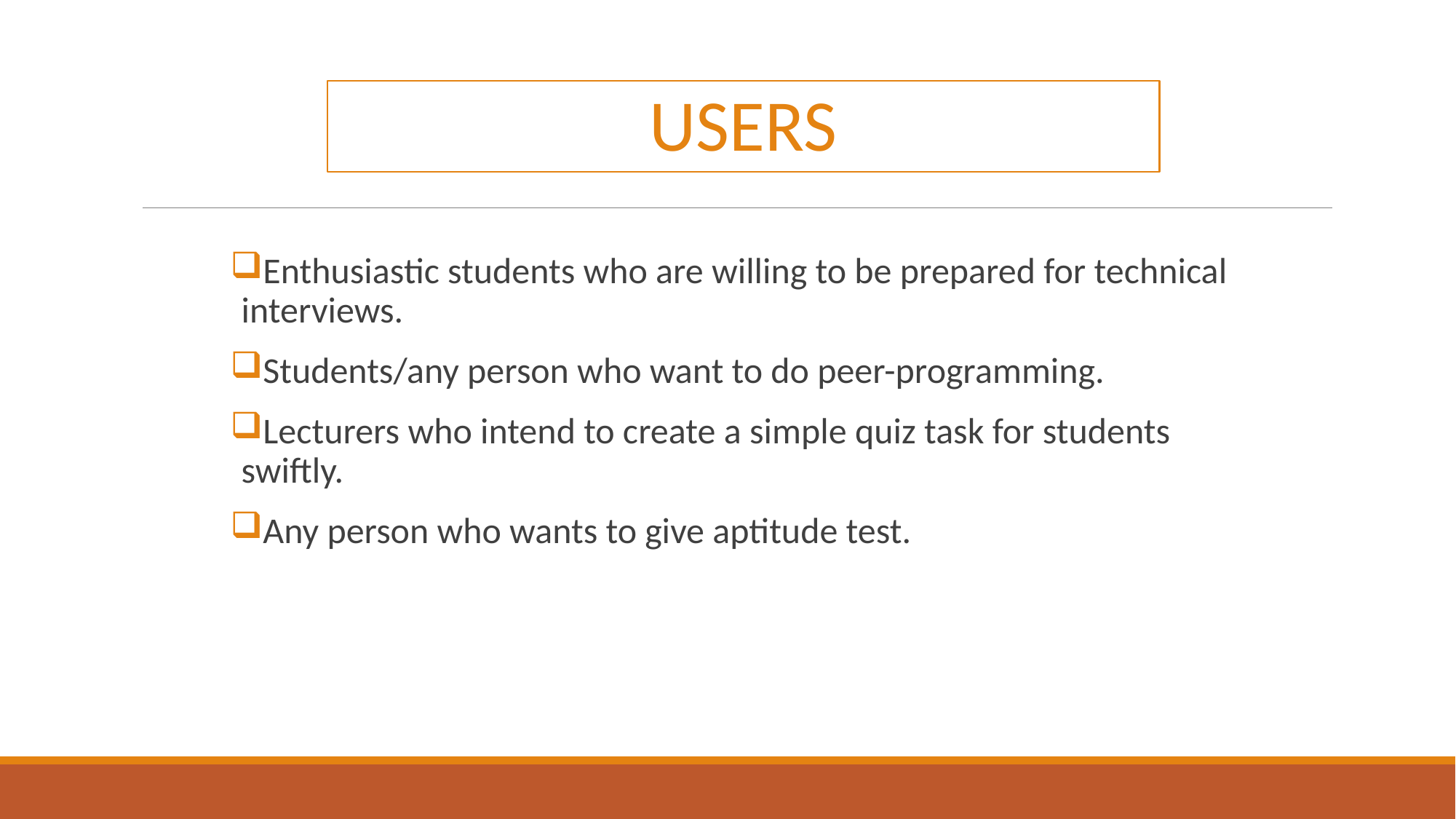

# USERS
Enthusiastic students who are willing to be prepared for technical interviews.
Students/any person who want to do peer-programming.
Lecturers who intend to create a simple quiz task for students swiftly.
Any person who wants to give aptitude test.